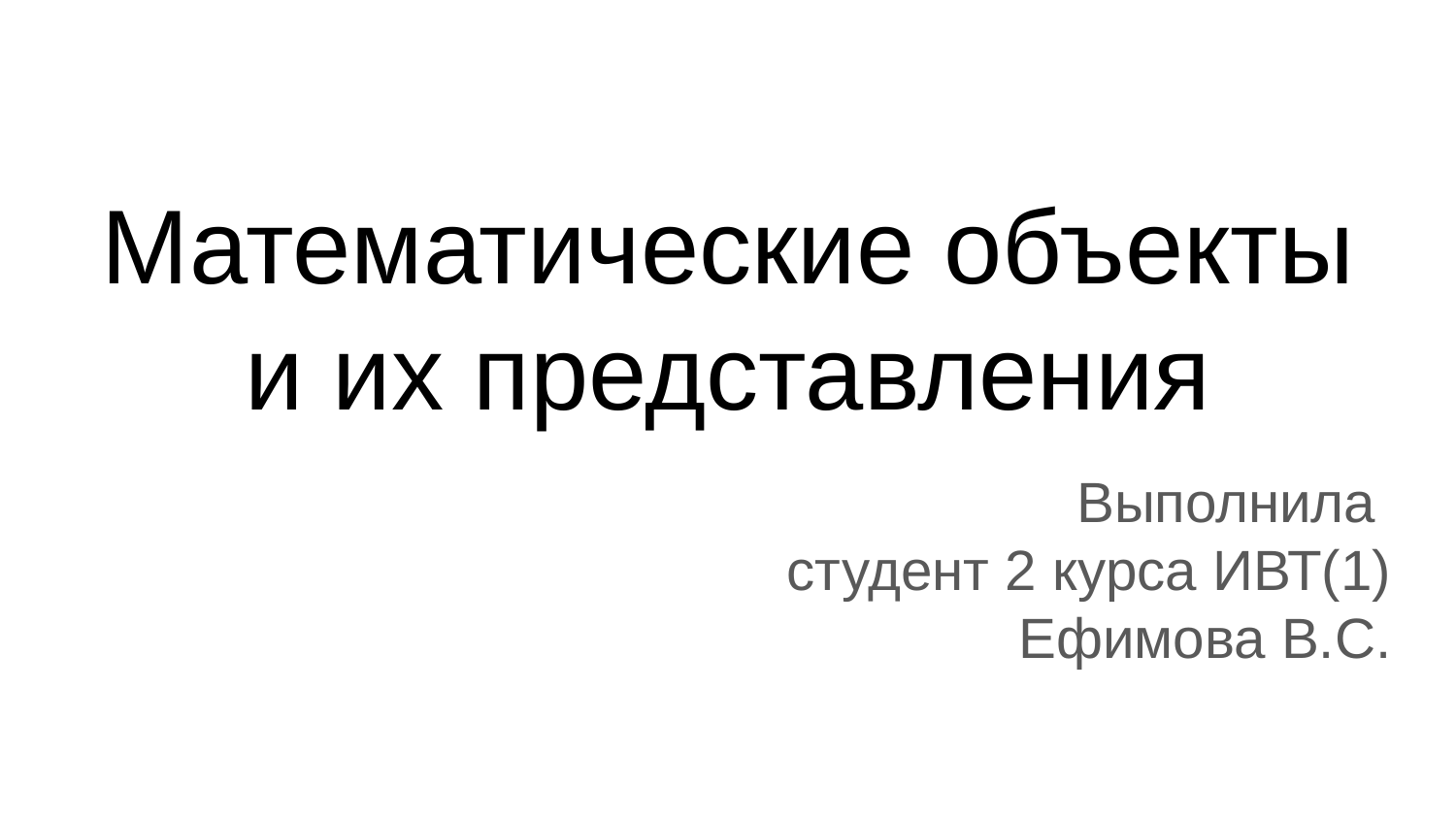

# Математические объекты и их представления
Выполнила
студент 2 курса ИВТ(1)
 Ефимова В.С.